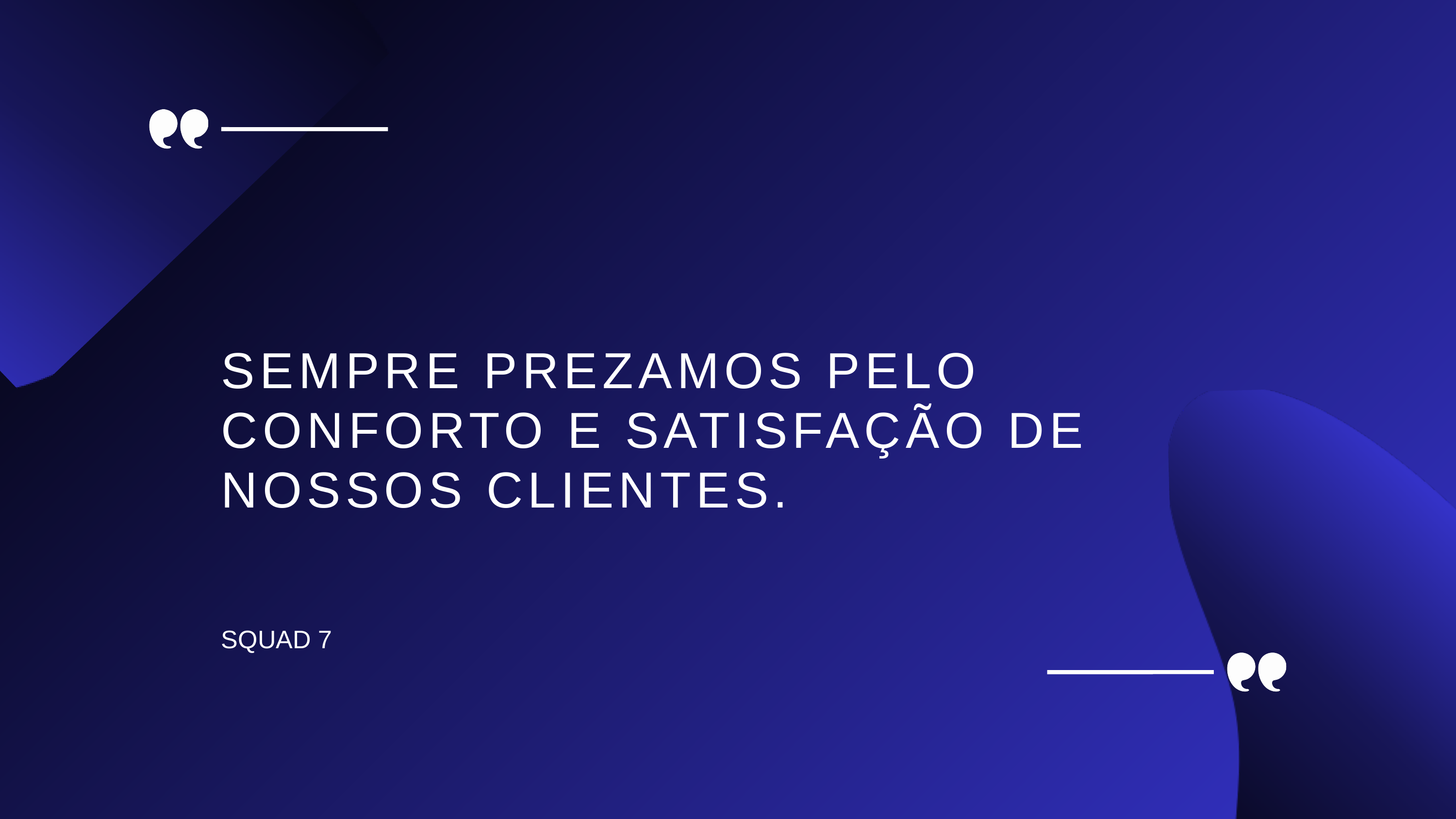

SEMPRE PREZAMOS PELO CONFORTO E SATISFAÇÃO DE NOSSOS CLIENTES.

SQUAD 7